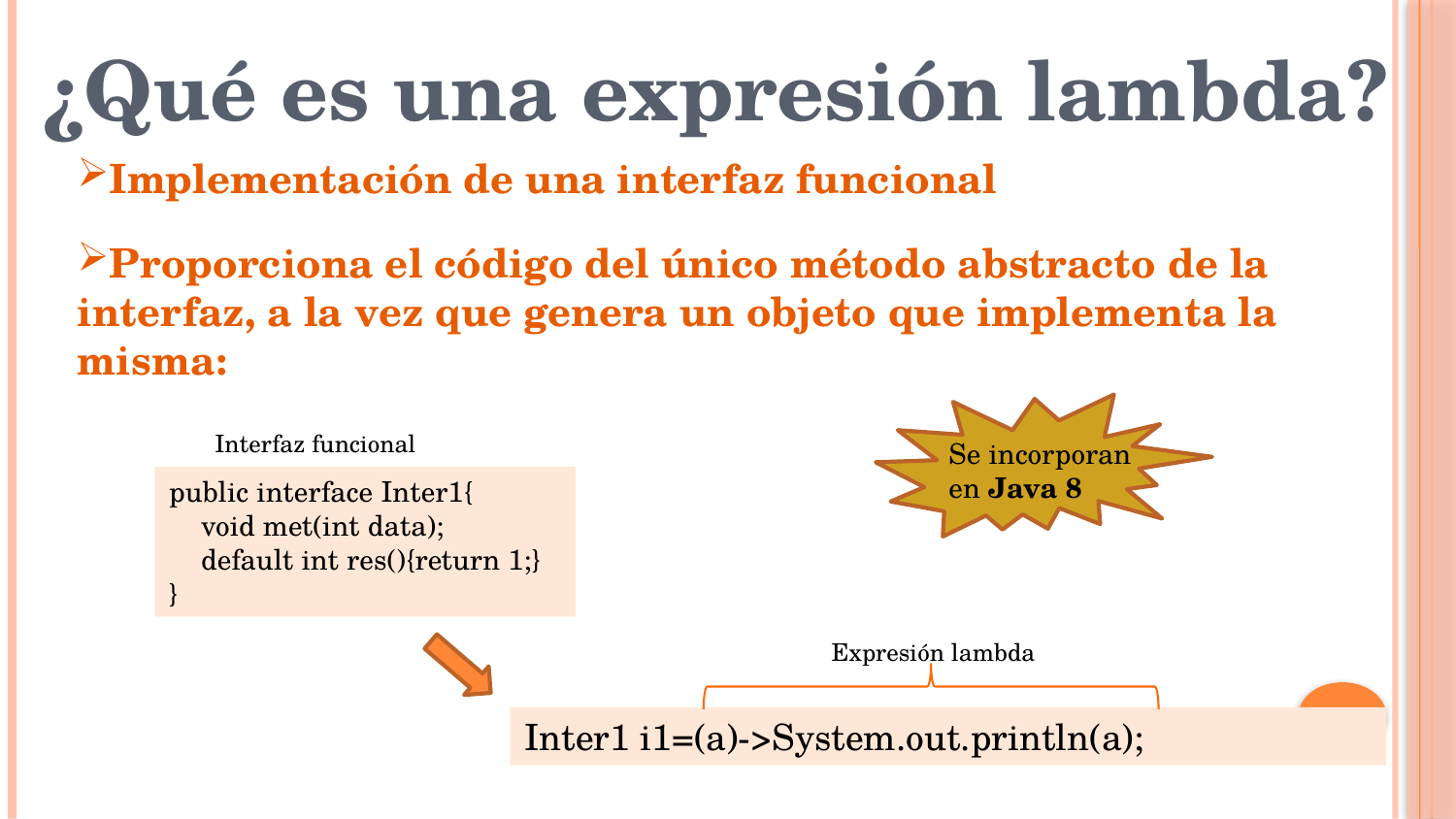

¿Qué es una expresión lambda?
Implementación de una interfaz funcional
Proporciona el código del único método abstracto de la interfaz, a la vez que genera un objeto que implementa la misma:

Interfaz funcional
Se incorporan en Java 8

public interface Inter1{
    void met(int data);
    default int res(){return 1;}
}
Expresión lambda

Inter1 i1=(a)->System.out.println(a);